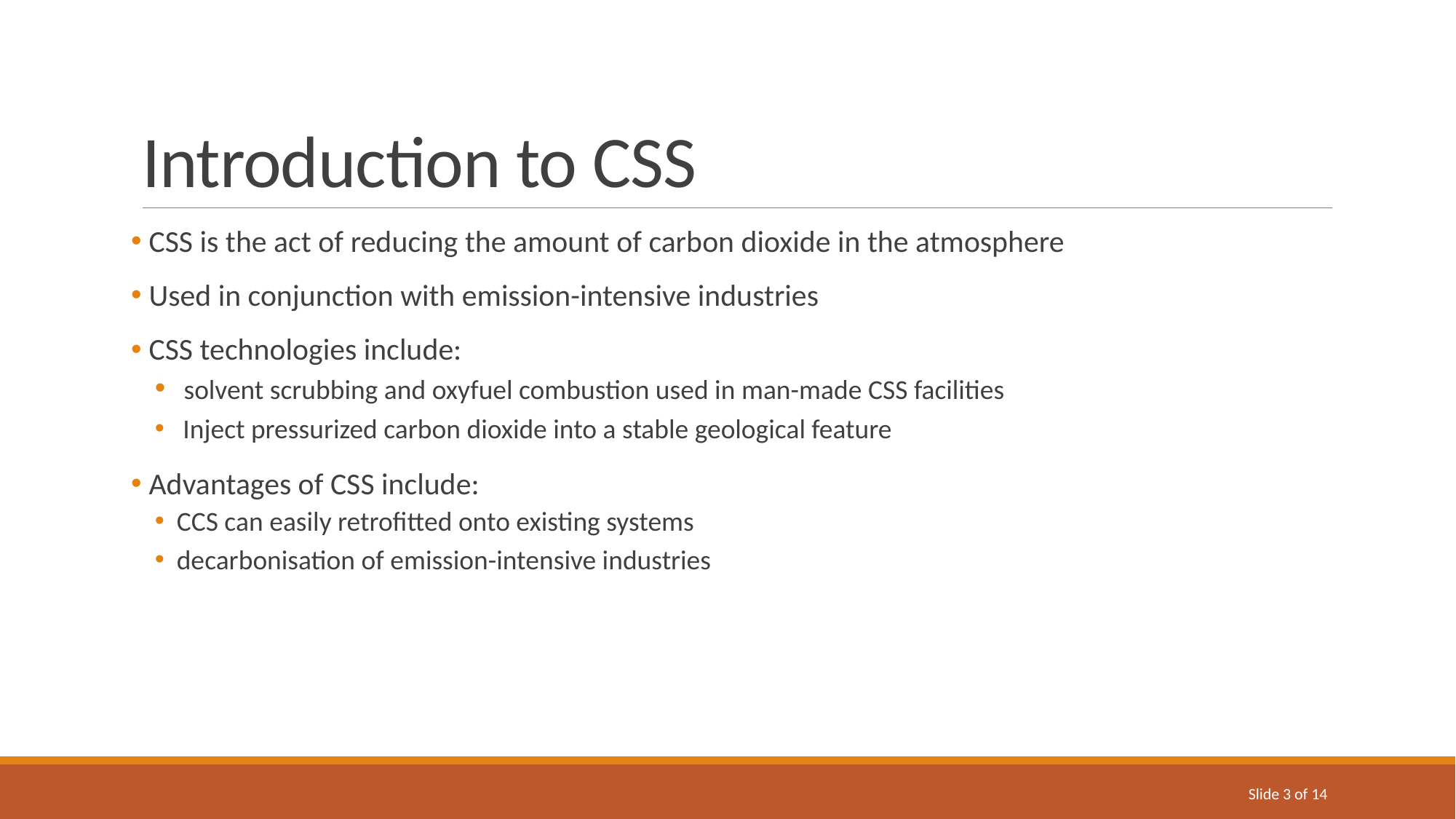

# Introduction to CSS
 CSS is the act of reducing the amount of carbon dioxide in the atmosphere
 Used in conjunction with emission-intensive industries
 CSS technologies include:
 solvent scrubbing and oxyfuel combustion used in man-made CSS facilities
 Inject pressurized carbon dioxide into a stable geological feature
 Advantages of CSS include:
CCS can easily retrofitted onto existing systems
decarbonisation of emission-intensive industries
Slide 3 of 14